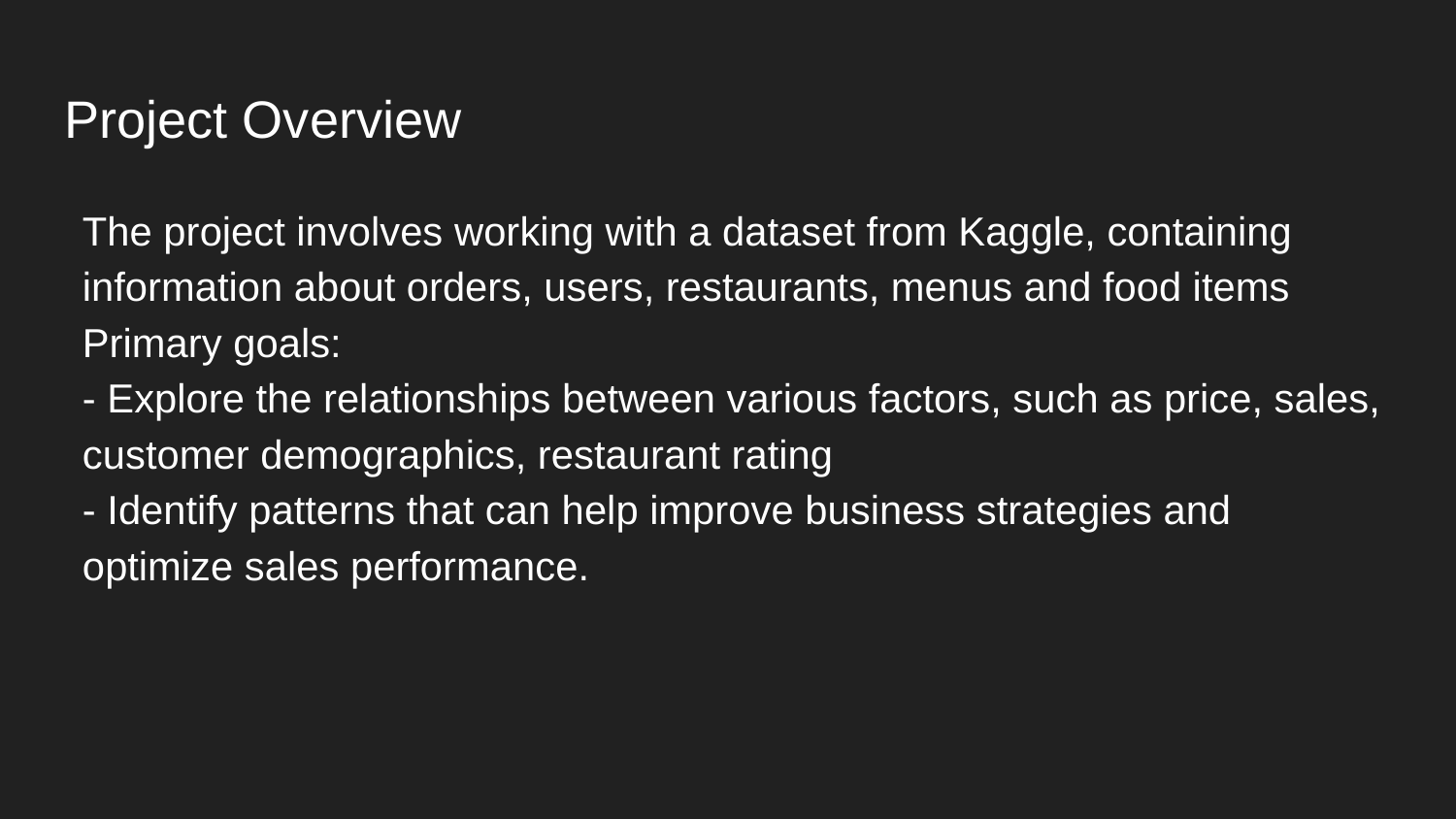

# Project Overview
The project involves working with a dataset from Kaggle, containing information about orders, users, restaurants, menus and food items
Primary goals:
- Explore the relationships between various factors, such as price, sales, customer demographics, restaurant rating
- Identify patterns that can help improve business strategies and optimize sales performance.